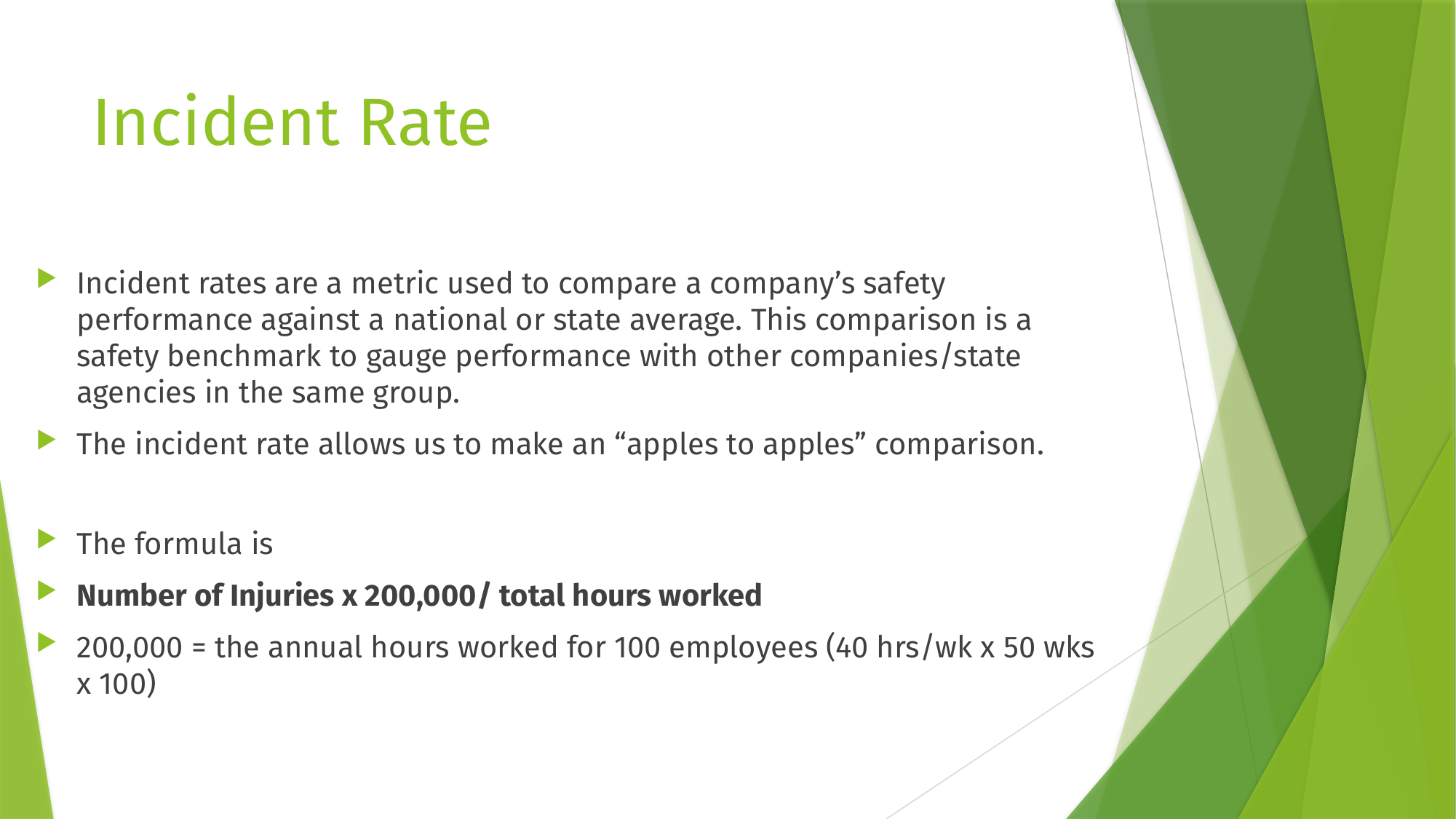

# Incident Rate
Incident rates are a metric used to compare a company’s safety performance against a national or state average. This comparison is a safety benchmark to gauge performance with other companies/state agencies in the same group.
The incident rate allows us to make an “apples to apples” comparison.

The formula is
Number of Injuries x 200,000/ total hours worked
200,000 = the annual hours worked for 100 employees (40 hrs/wk x 50 wks x 100)